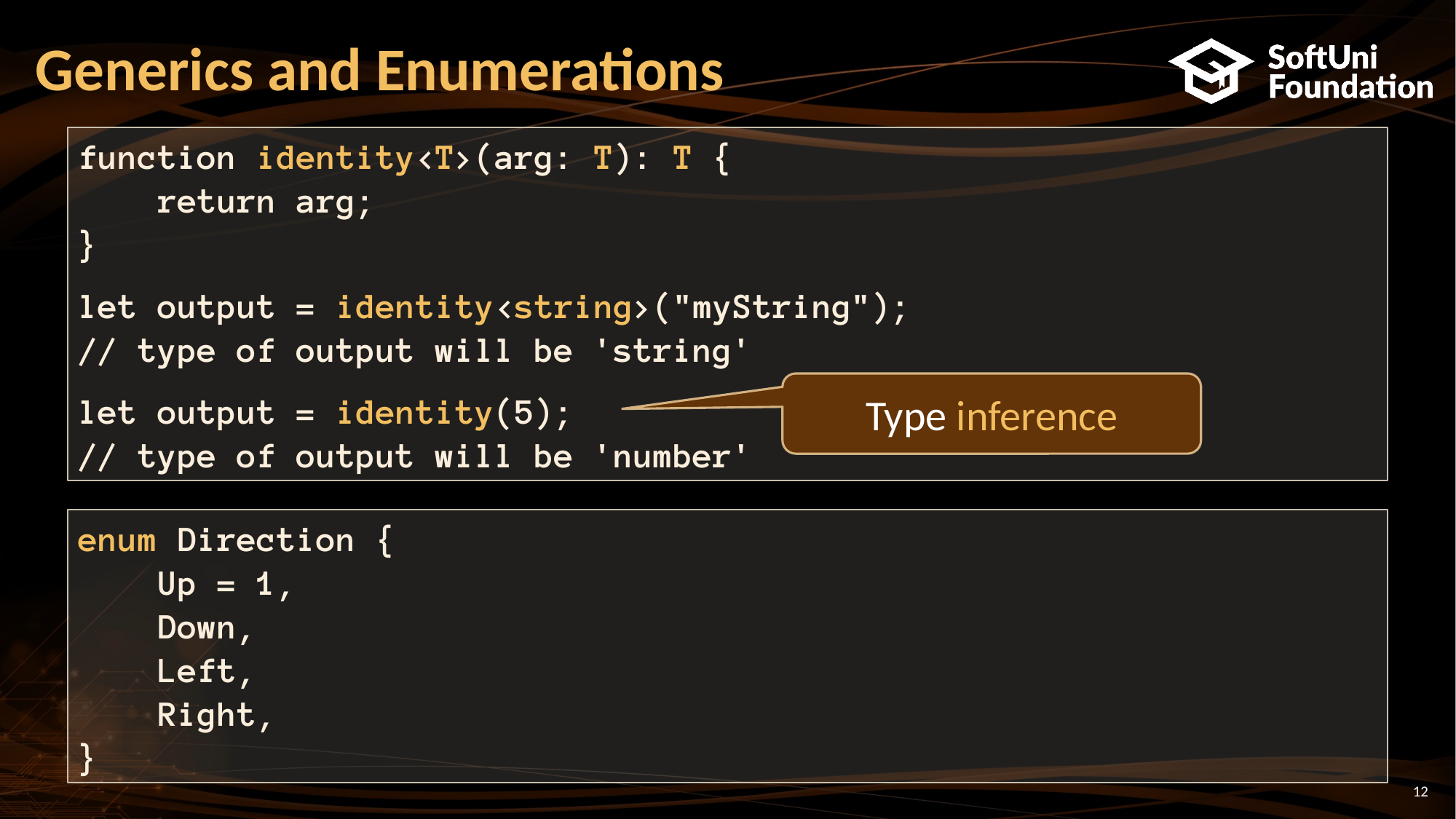

# Generics and Enumerations
function identity<T>(arg: T): T {
    return arg;
}
let output = identity<string>("myString");
// type of output will be 'string'
let output = identity(5);
// type of output will be 'number'
Type inference
enum Direction {
    Up = 1,
    Down,
    Left,
    Right,
}
12